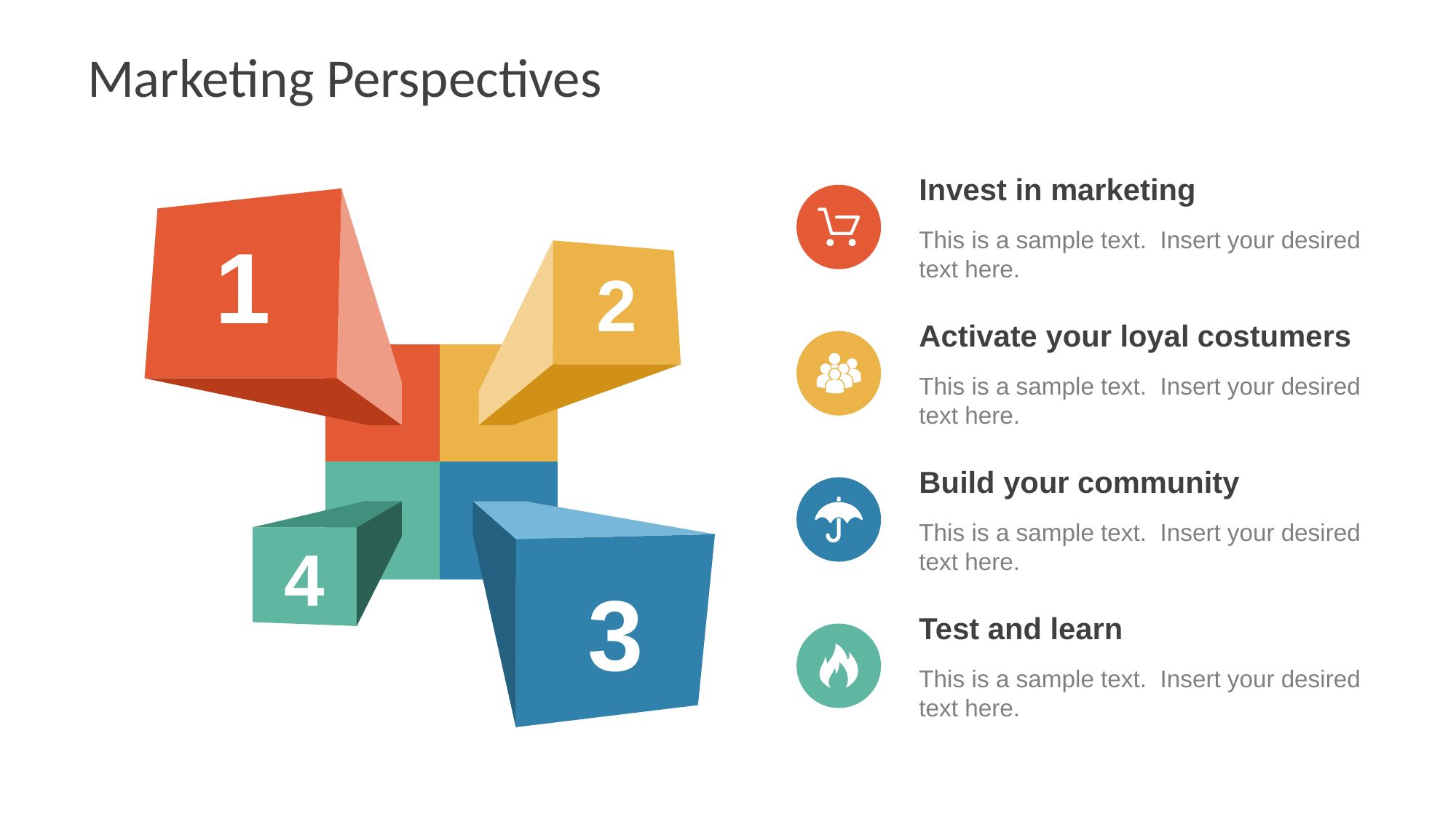

# Marketing Perspectives
Invest in marketing
This is a sample text.  Insert your desired text here.

1

2

4
3
Activate your loyal costumers
This is a sample text.  Insert your desired text here.

Build your community
This is a sample text.  Insert your desired text here.

Test and learn
This is a sample text.  Insert your desired text here.